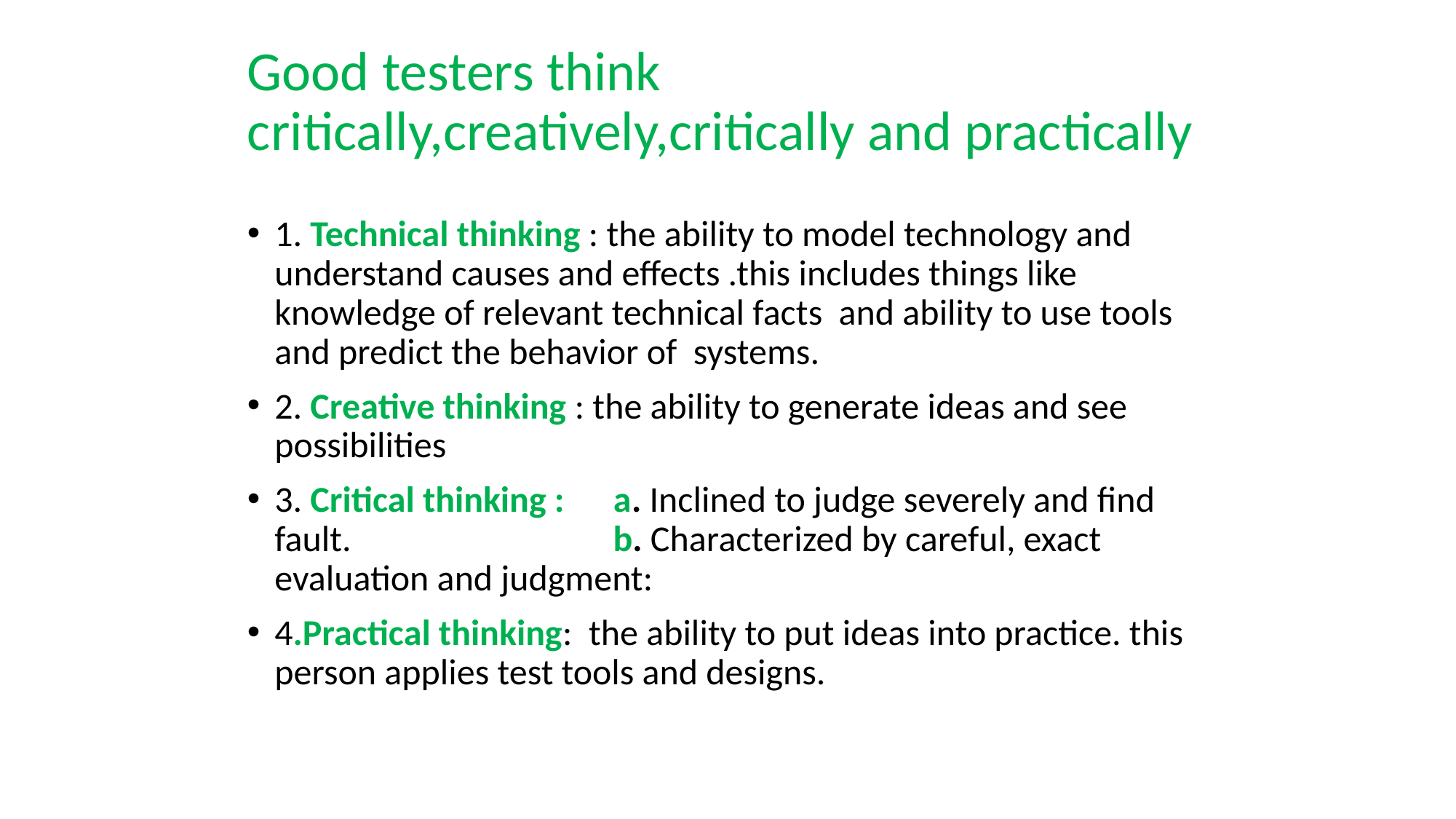

# Good testers think critically,creatively,critically and practically
1. Technical thinking : the ability to model technology and understand causes and effects .this includes things like knowledge of relevant technical facts  and ability to use tools and predict the behavior of  systems.
2. Creative thinking : the ability to generate ideas and see possibilities
3. Critical thinking :      a. Inclined to judge severely and find fault.                                b. Characterized by careful, exact evaluation and judgment:
4.Practical thinking:  the ability to put ideas into practice. this person applies test tools and designs.